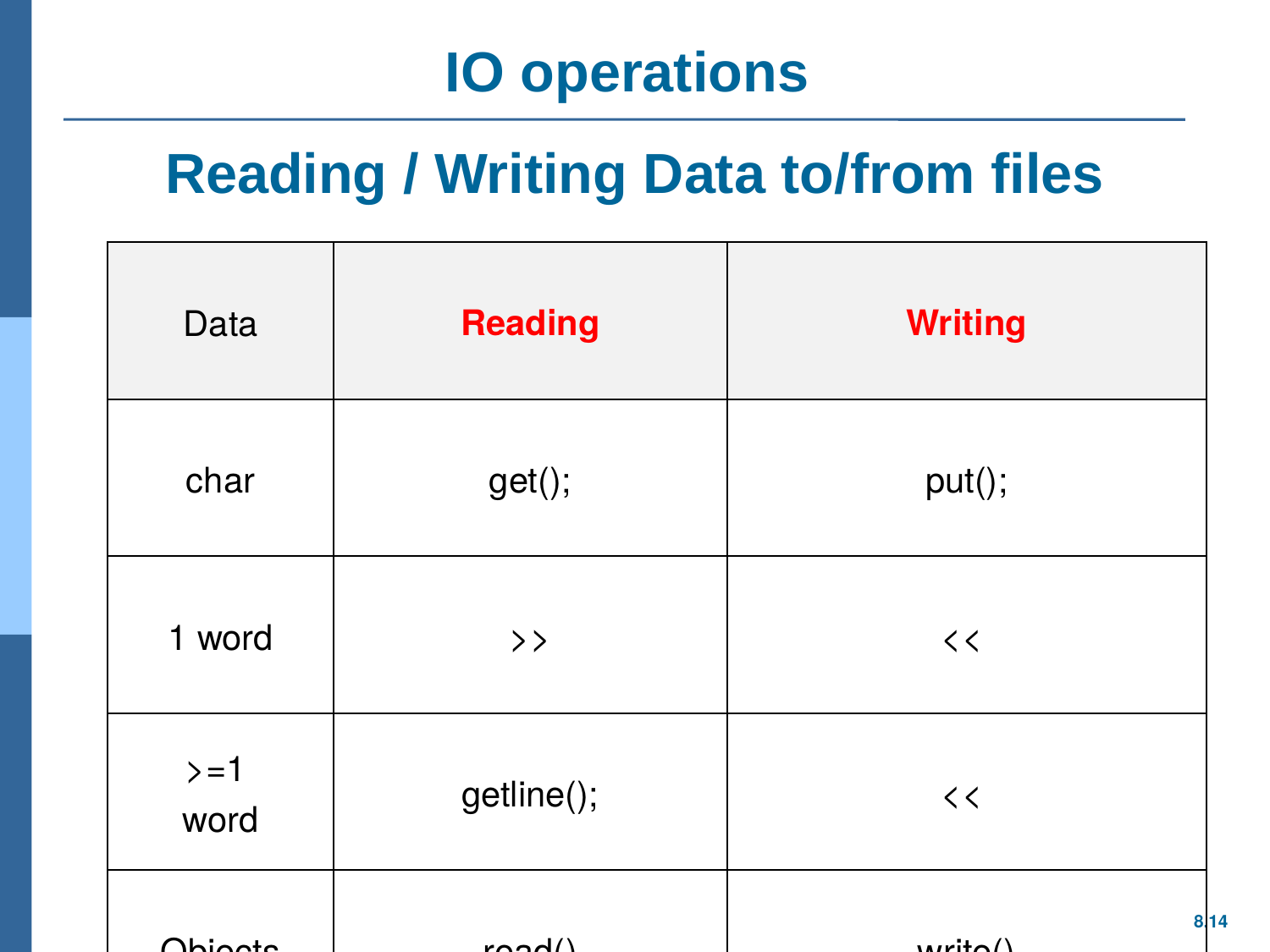

# IO operations Reading / Writing Data to/from files
| Data | Reading | Writing |
| --- | --- | --- |
| char | get(); | put(); |
| 1 word | >> | << |
| >=1 word | getline(); | << |
| Objects | read() | write() |